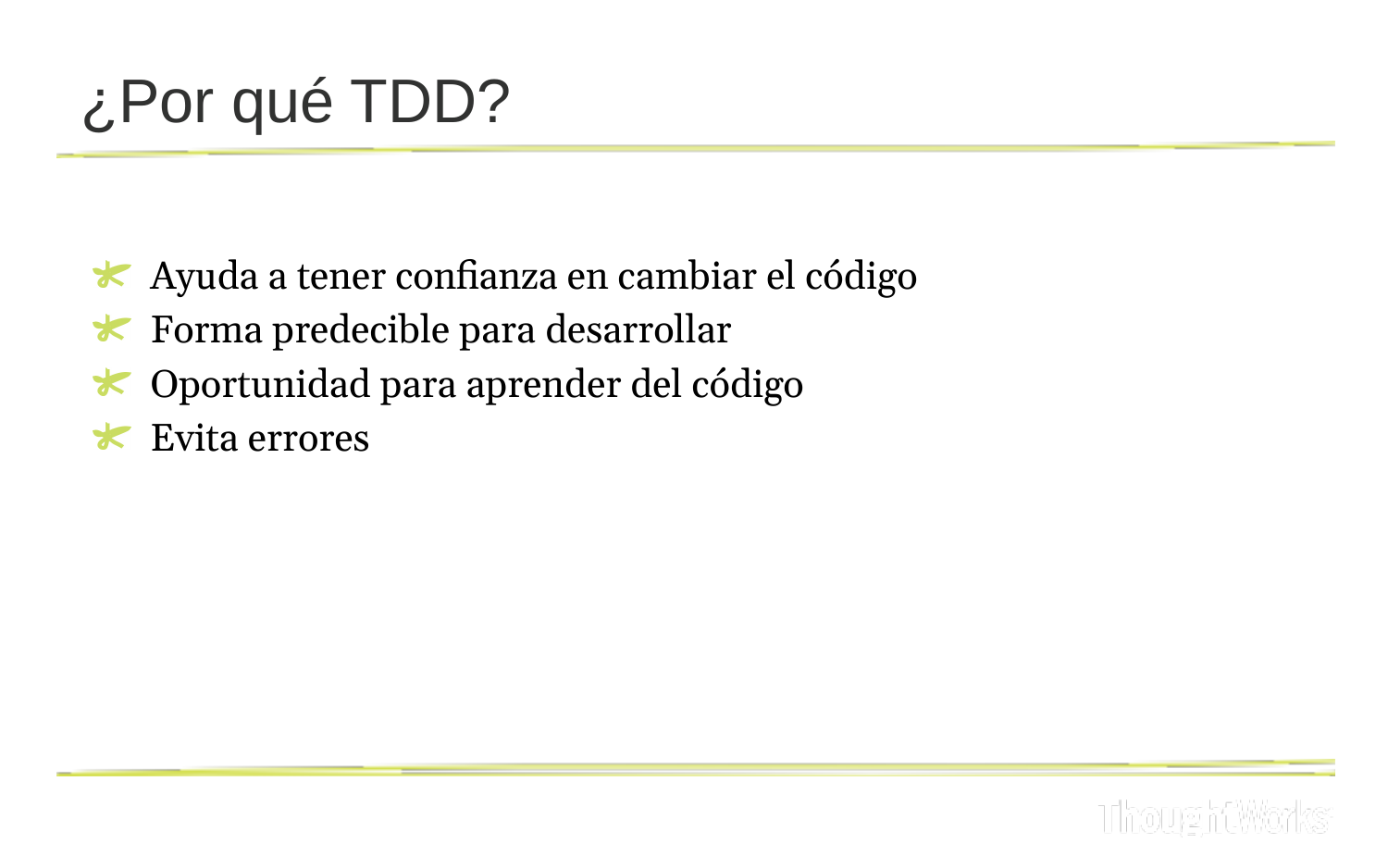

# ¿Por qué TDD?
Ayuda a tener confianza en cambiar el código
Forma predecible para desarrollar
Oportunidad para aprender del código
Evita errores